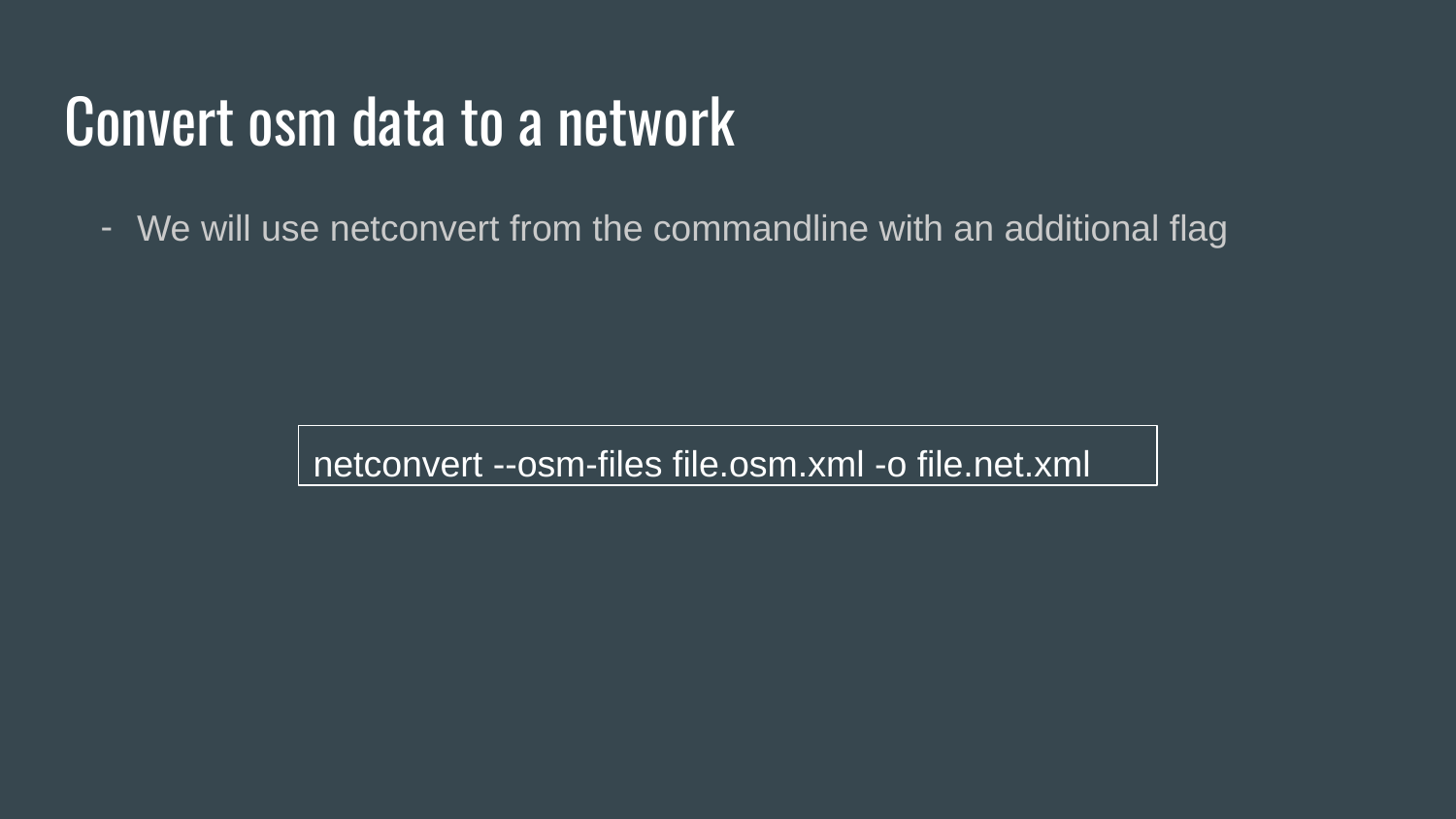

# Convert osm data to a network
We will use netconvert from the commandline with an additional flag
netconvert --osm-files file.osm.xml -o file.net.xml